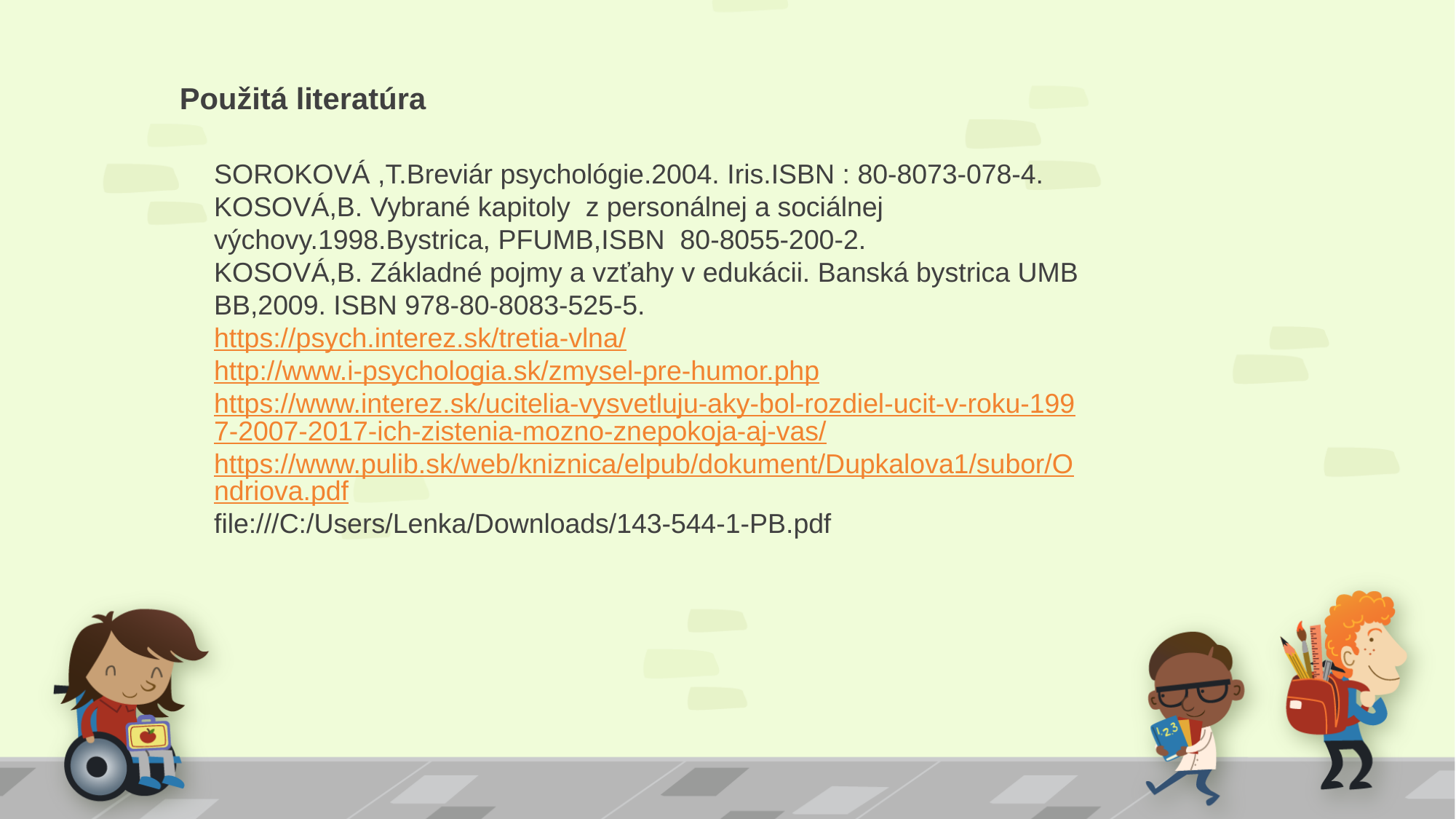

Použitá literatúra
SOROKOVÁ ,T.Breviár psychológie.2004. Iris.ISBN : 80-8073-078-4.
KOSOVÁ,B. Vybrané kapitoly  z personálnej a sociálnej výchovy.1998.Bystrica, PFUMB,ISBN  80-8055-200-2.
KOSOVÁ,B. Základné pojmy a vzťahy v edukácii. Banská bystrica UMB BB,2009. ISBN 978-80-8083-525-5.
https://psych.interez.sk/tretia-vlna/
http://www.i-psychologia.sk/zmysel-pre-humor.php
https://www.interez.sk/ucitelia-vysvetluju-aky-bol-rozdiel-ucit-v-roku-1997-2007-2017-ich-zistenia-mozno-znepokoja-aj-vas/
https://www.pulib.sk/web/kniznica/elpub/dokument/Dupkalova1/subor/Ondriova.pdf
file:///C:/Users/Lenka/Downloads/143-544-1-PB.pdf